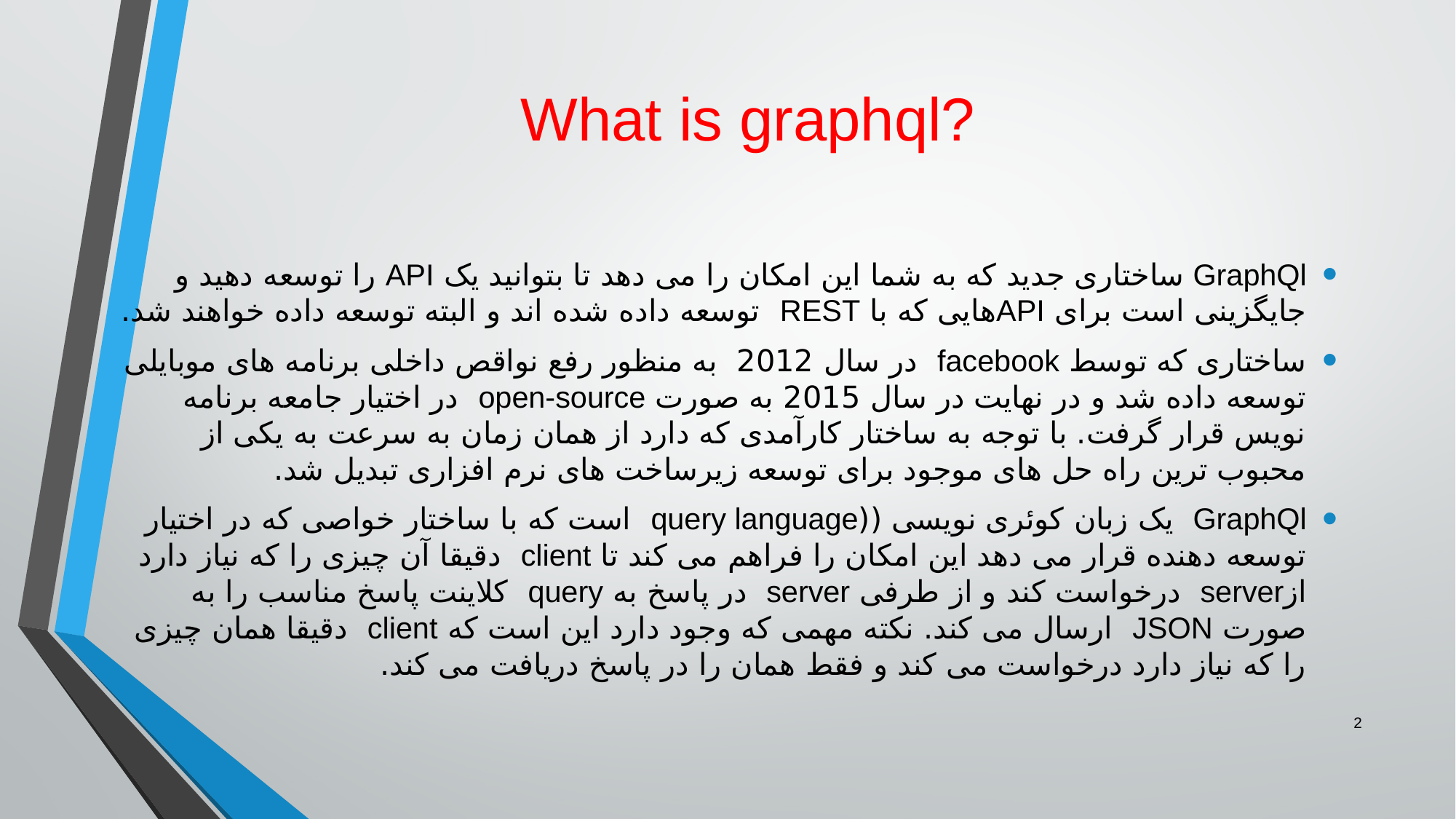

# What is graphql?
GraphQl ساختاری جدید که به شما این امکان را می دهد تا بتوانید یک API را توسعه دهید و جایگزینی است برای APIهایی که با REST  توسعه داده شده اند و البته توسعه داده خواهند شد.
ساختاری که توسط facebook  در سال 2012  به منظور رفع نواقص داخلی برنامه های موبایلی توسعه داده شد و در نهایت در سال 2015 به صورت open-source  در اختیار جامعه برنامه نویس قرار گرفت. با توجه به ساختار کارآمدی که دارد از همان زمان به سرعت به یکی از محبوب ترین راه حل های موجود برای توسعه زیرساخت های نرم افزاری تبدیل شد.
GraphQl  یک زبان کوئری نویسی ((query language  است که با ساختار خواصی که در اختیار توسعه دهنده قرار می دهد این امکان را فراهم می کند تا client  دقیقا آن چیزی را که نیاز دارد ازserver  درخواست کند و از طرفی server  در پاسخ به query  کلاینت پاسخ مناسب را به صورت JSON  ارسال می کند. نکته مهمی که وجود دارد این است که client  دقیقا همان چیزی را که نیاز دارد درخواست می کند و فقط همان را در پاسخ دریافت می کند.

2